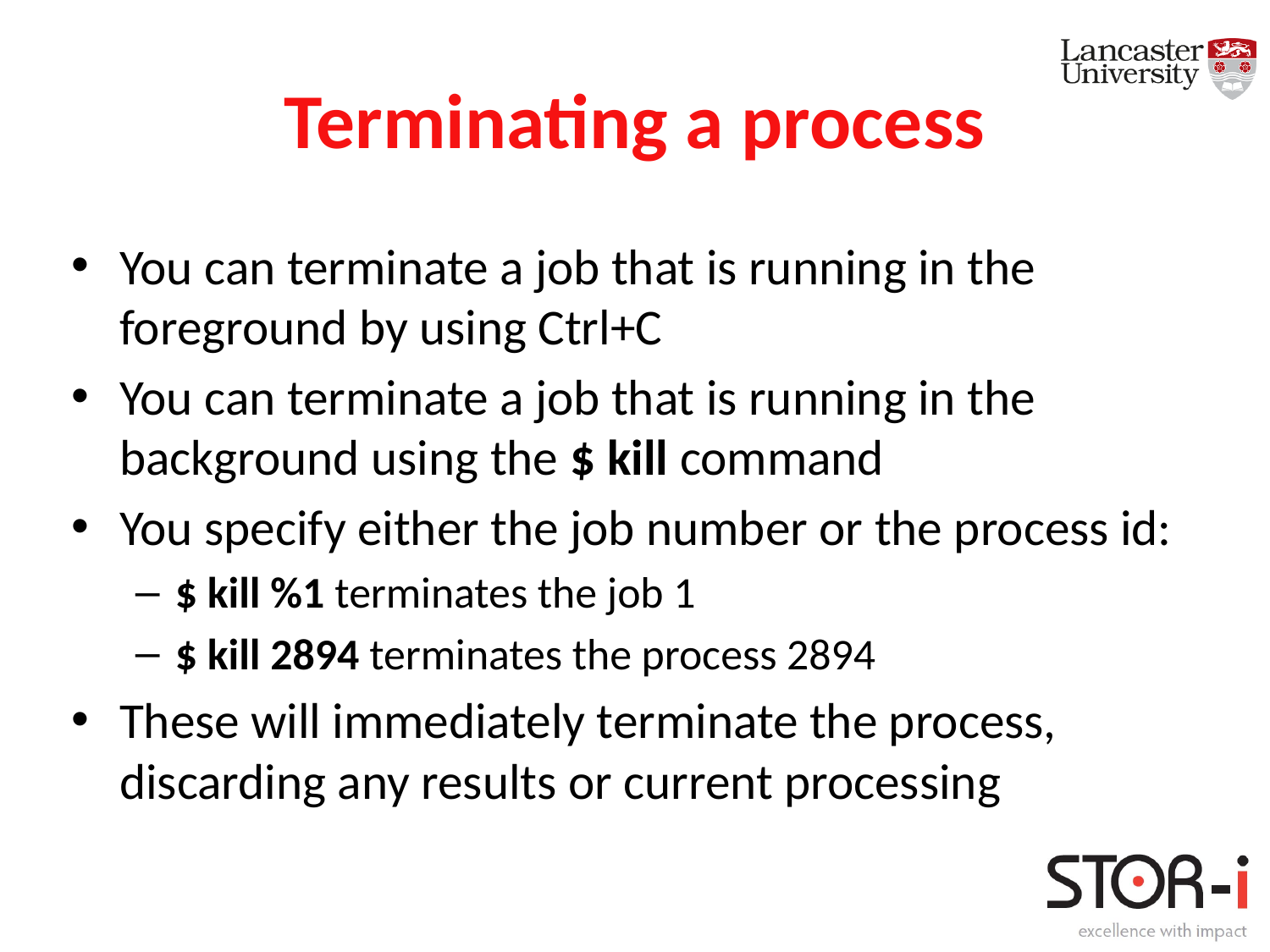

# Terminating a process
You can terminate a job that is running in the foreground by using Ctrl+C
You can terminate a job that is running in the background using the $ kill command
You specify either the job number or the process id:
$ kill %1 terminates the job 1
$ kill 2894 terminates the process 2894
These will immediately terminate the process, discarding any results or current processing